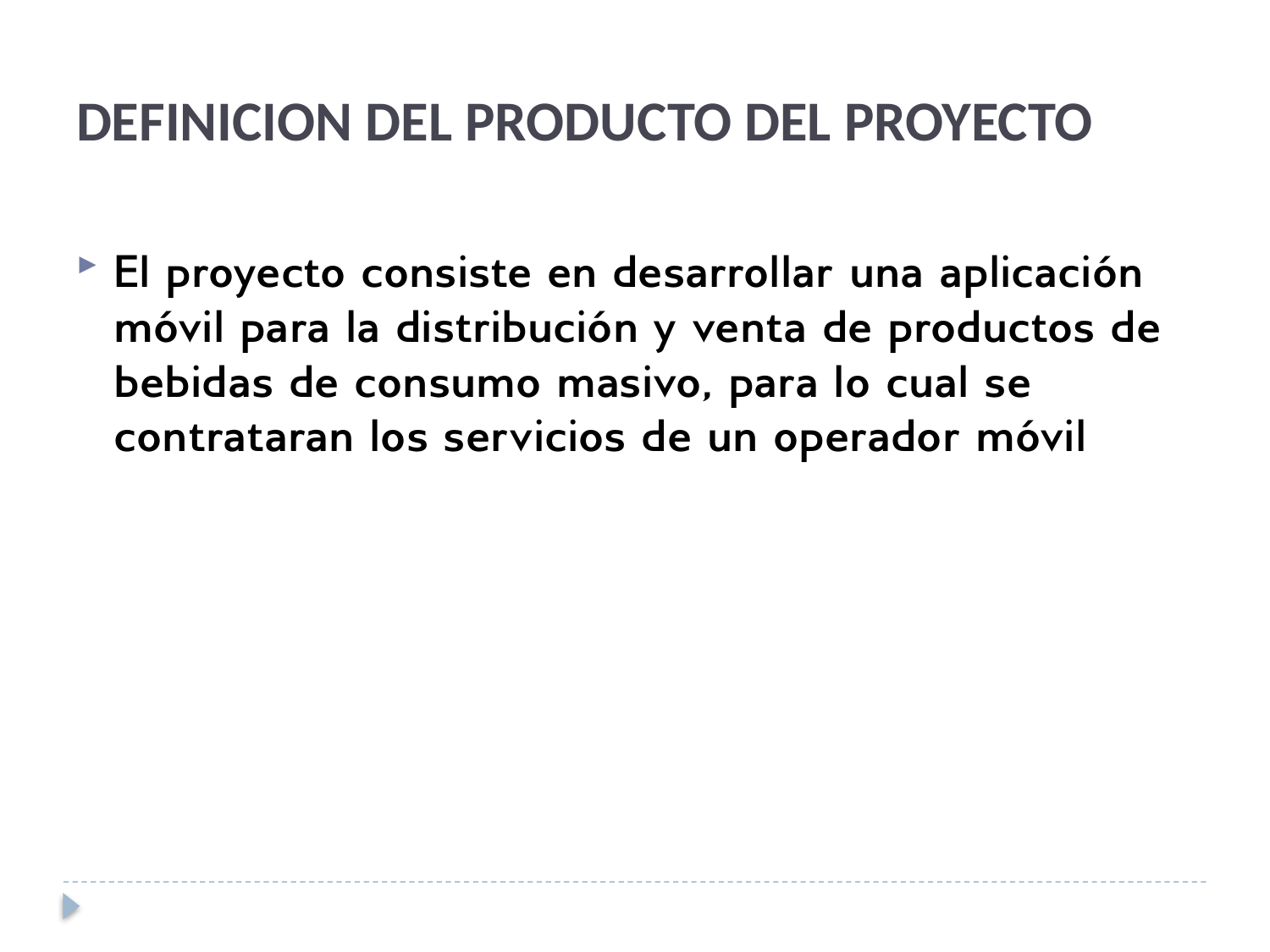

# DEFINICION DEL PRODUCTO DEL PROYECTO

El proyecto consiste en desarrollar una aplicación móvil para la distribución y venta de productos de bebidas de consumo masivo, para lo cual se contrataran los servicios de un operador móvil